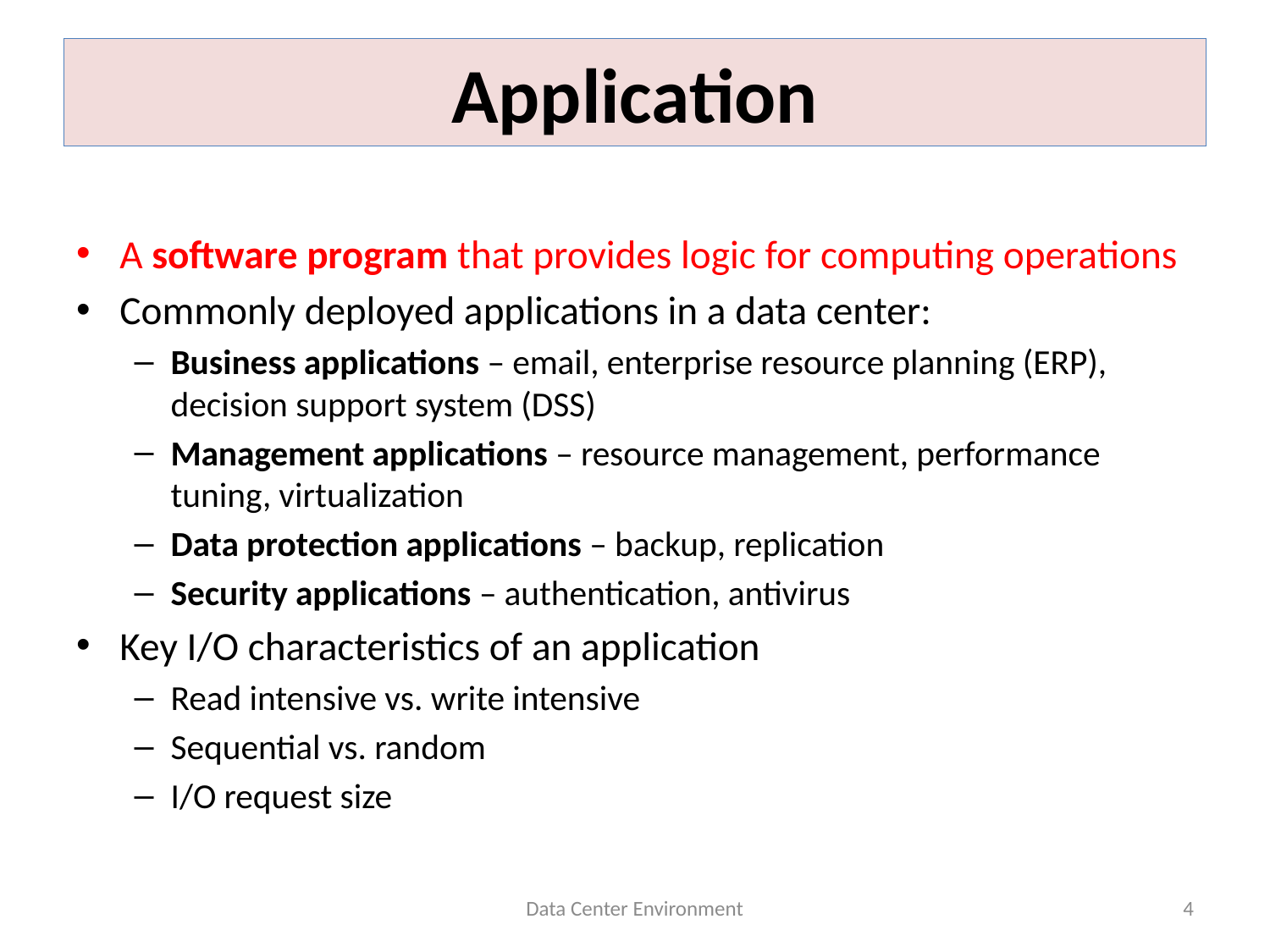

# Application
A software program that provides logic for computing operations
Commonly deployed applications in a data center:
Business applications – email, enterprise resource planning (ERP), decision support system (DSS)
Management applications – resource management, performance tuning, virtualization
Data protection applications – backup, replication
Security applications – authentication, antivirus
Key I/O characteristics of an application
Read intensive vs. write intensive
Sequential vs. random
I/O request size

Data Center Environment
4